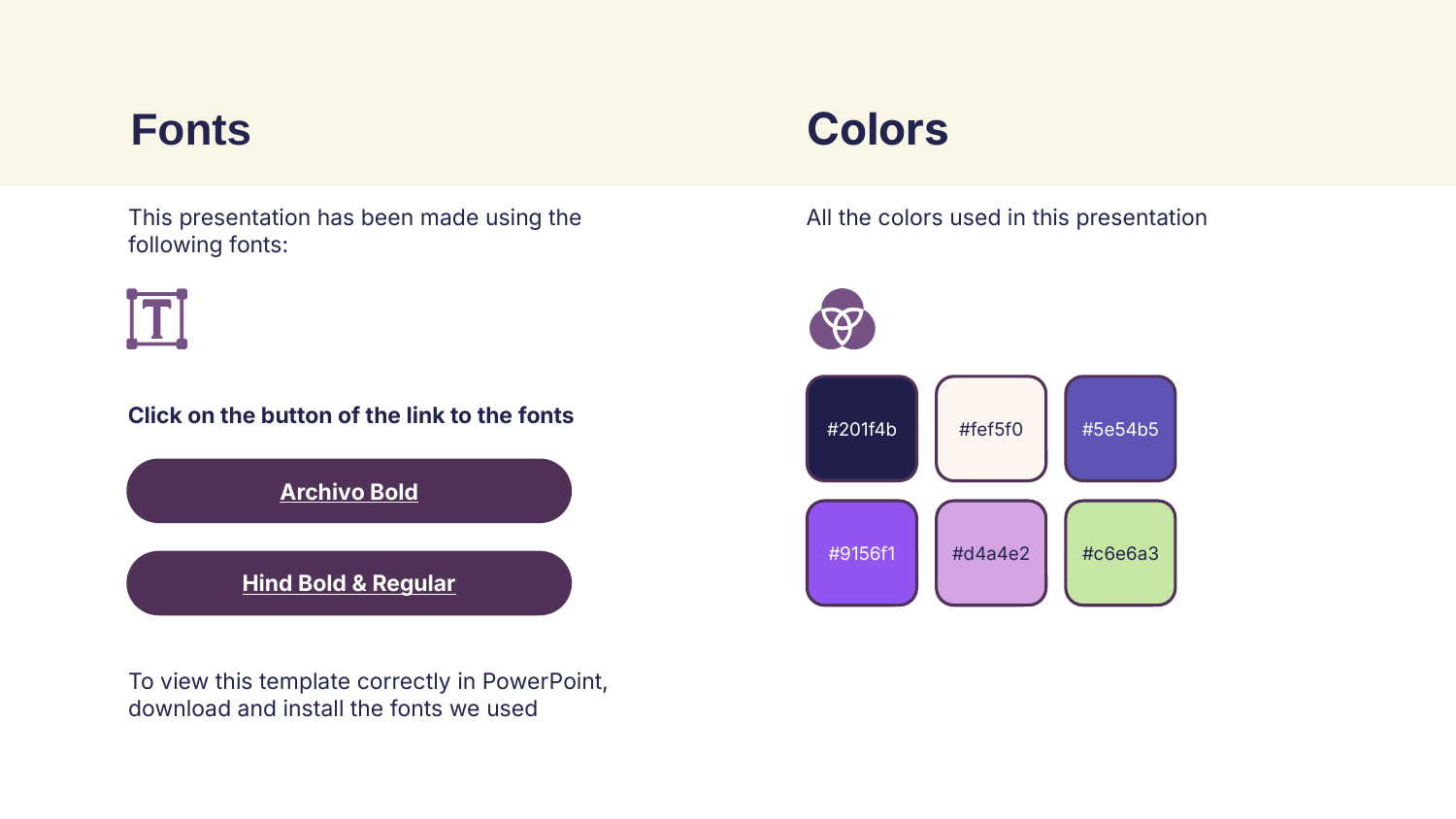

# Fonts
Colors
This presentation has been made using the following fonts:
All the colors used in this presentation

Click on the button of the link to the fonts
#201f4b
#fef5f0
#5e54b5
Archivo Bold

#9156f1
#d4a4e2
#c6e6a3
Hind Bold & Regular
To view this template correctly in PowerPoint, download and install the fonts we used